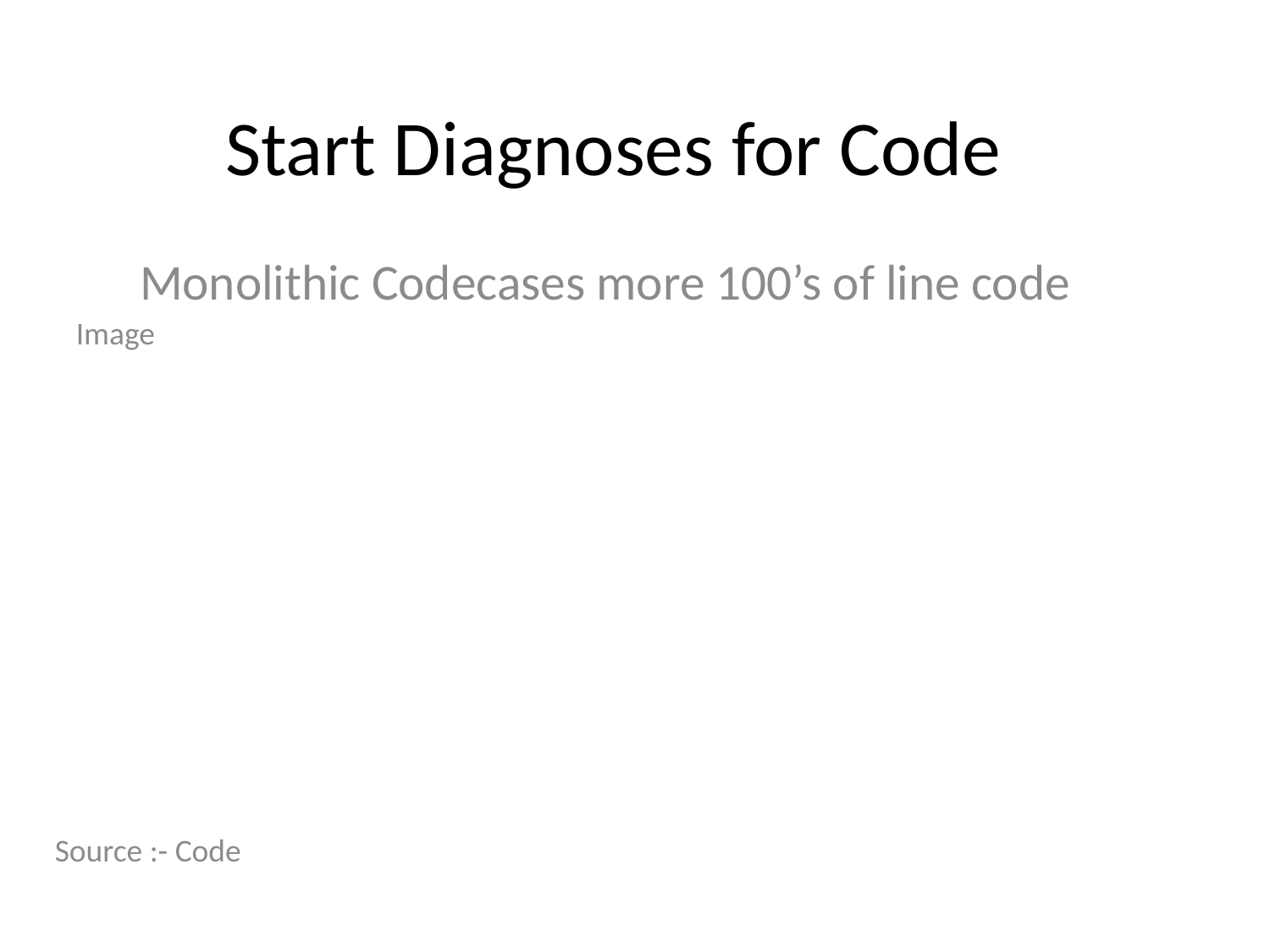

# Start Diagnoses for Code
Monolithic Codecases more 100’s of line code
Image

Source :- Code